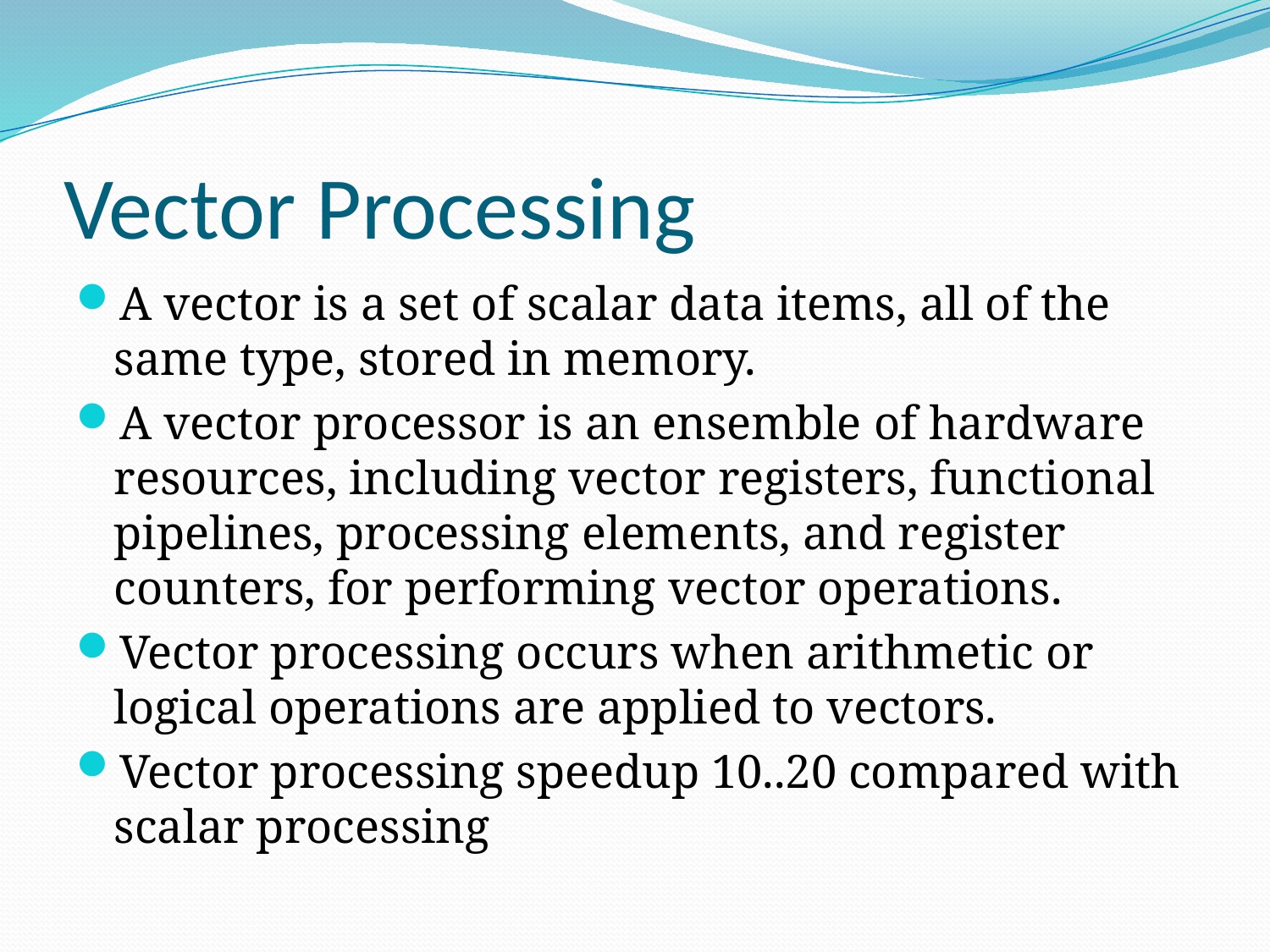

# Vector Processing
A vector is a set of scalar data items, all of the same type, stored in memory.
A vector processor is an ensemble of hardware resources, including vector registers, functional pipelines, processing elements, and register counters, for performing vector operations.
Vector processing occurs when arithmetic or logical operations are applied to vectors.
Vector processing speedup 10..20 compared with scalar processing